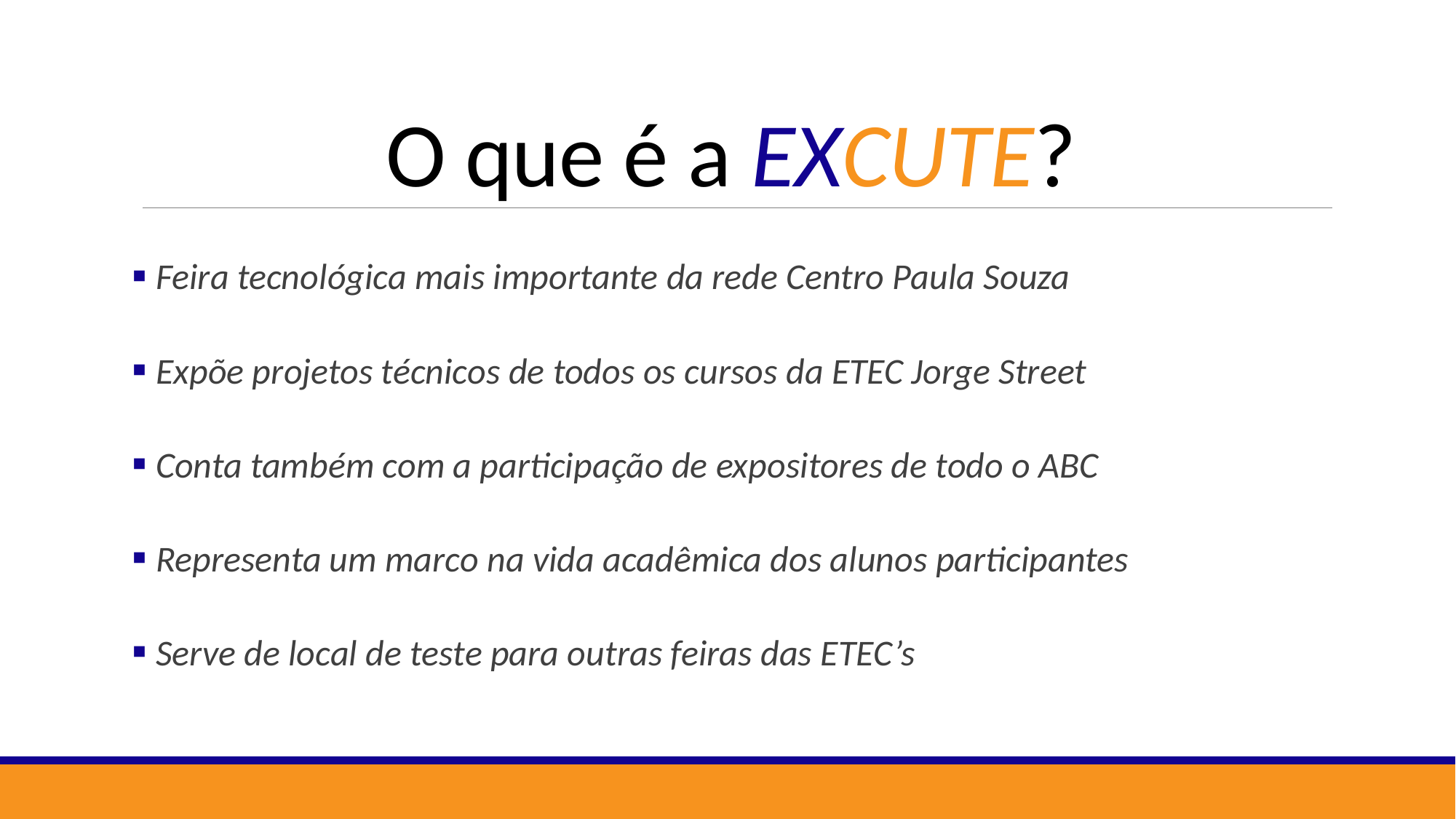

# O que é a EXCUTE?
 Feira tecnológica mais importante da rede Centro Paula Souza
 Expõe projetos técnicos de todos os cursos da ETEC Jorge Street
 Conta também com a participação de expositores de todo o ABC
 Representa um marco na vida acadêmica dos alunos participantes
 Serve de local de teste para outras feiras das ETEC’s